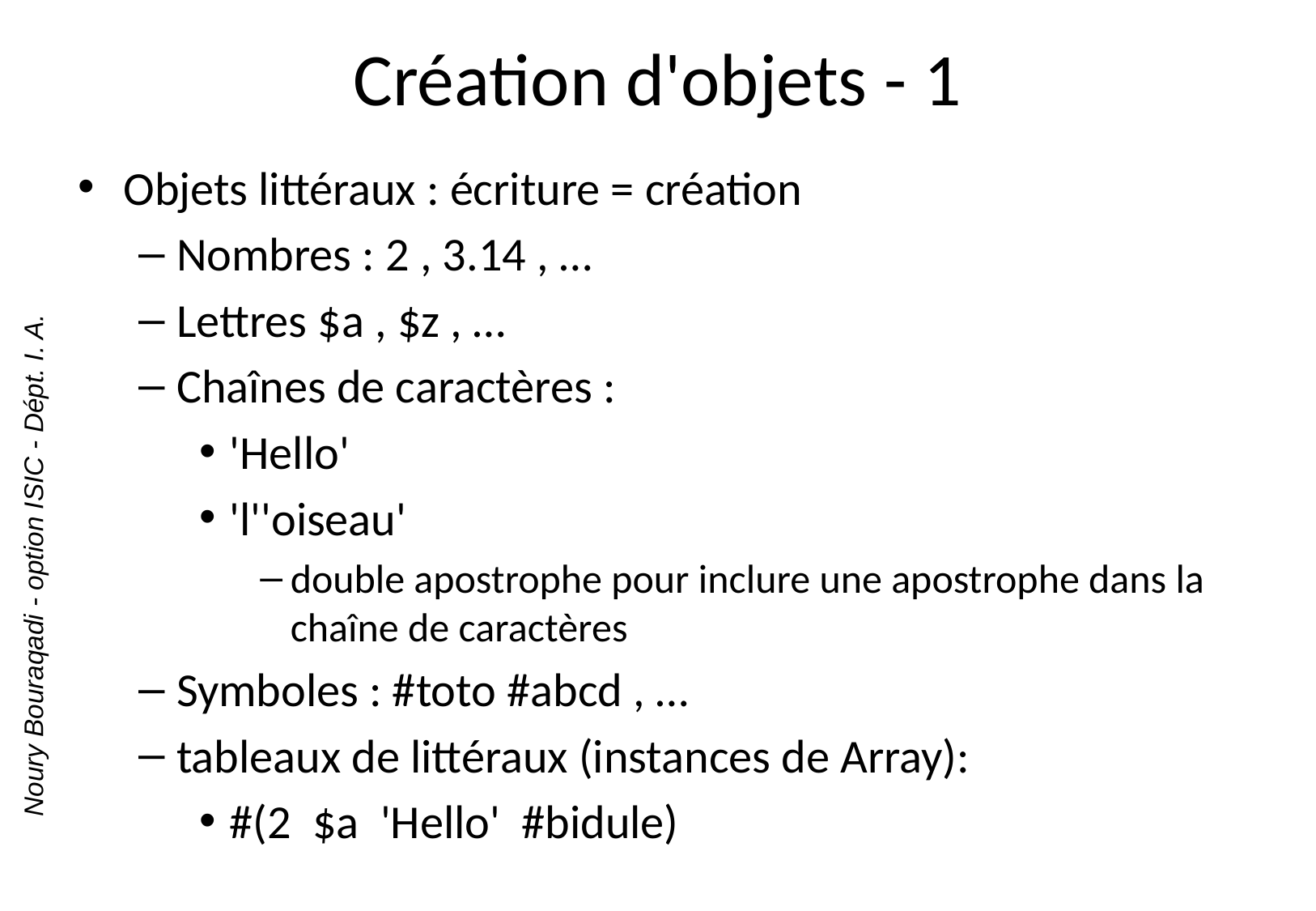

# Création d'objets - 1
Objets littéraux : écriture = création
Nombres : 2 , 3.14 , …
Lettres $a , $z , …
Chaînes de caractères :
'Hello'
'l''oiseau'
double apostrophe pour inclure une apostrophe dans la chaîne de caractères
Symboles : #toto #abcd , …
tableaux de littéraux (instances de Array):
#(2  $a  'Hello'  #bidule)